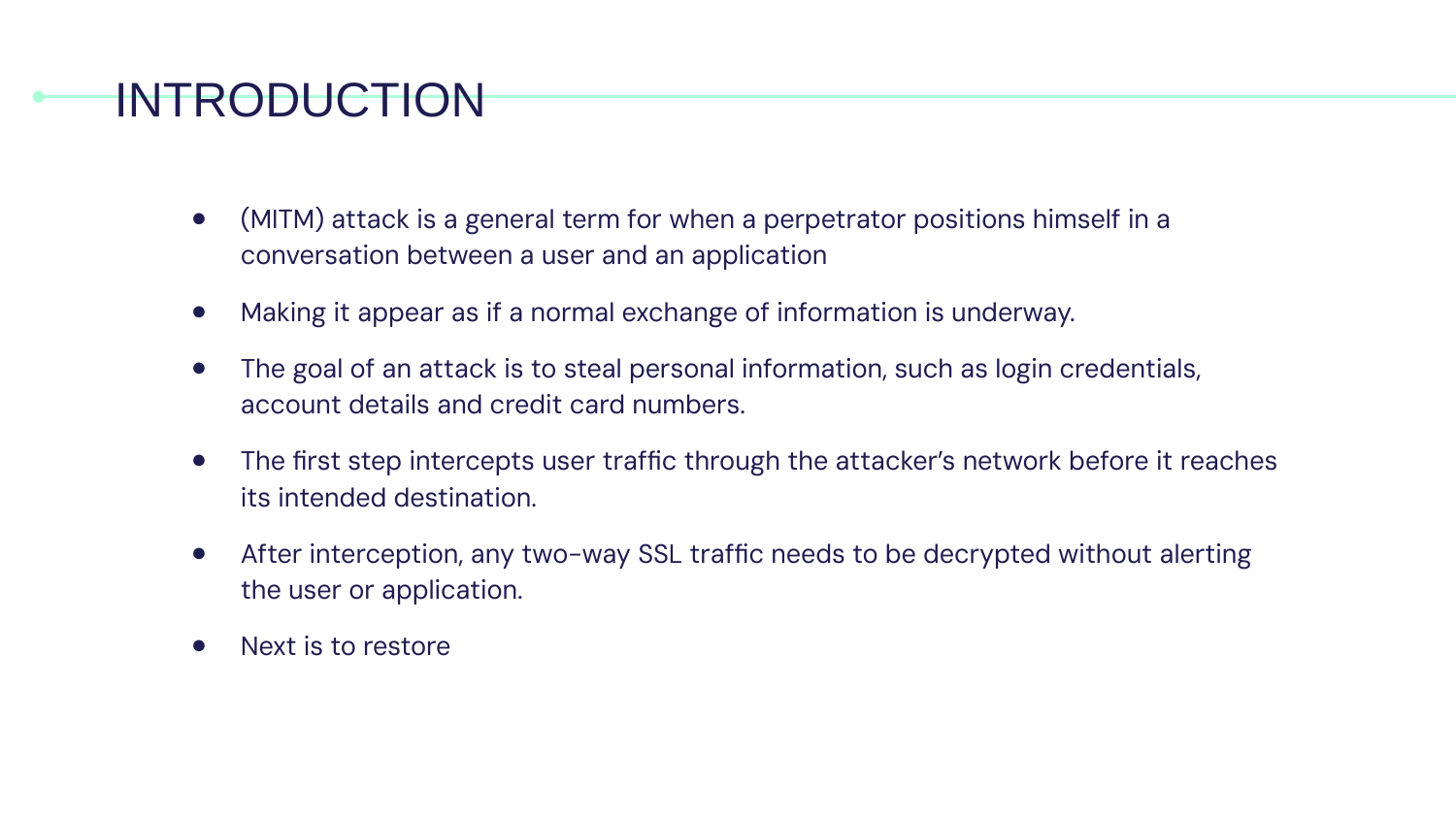

# INTRODUCTION
(MITM) attack is a general term for when a perpetrator positions himself in a conversation between a user and an application
Making it appear as if a normal exchange of information is underway.
The goal of an attack is to steal personal information, such as login credentials, account details and credit card numbers.
The first step intercepts user traffic through the attacker’s network before it reaches its intended destination.
After interception, any two-way SSL traffic needs to be decrypted without alerting the user or application.
Next is to restore